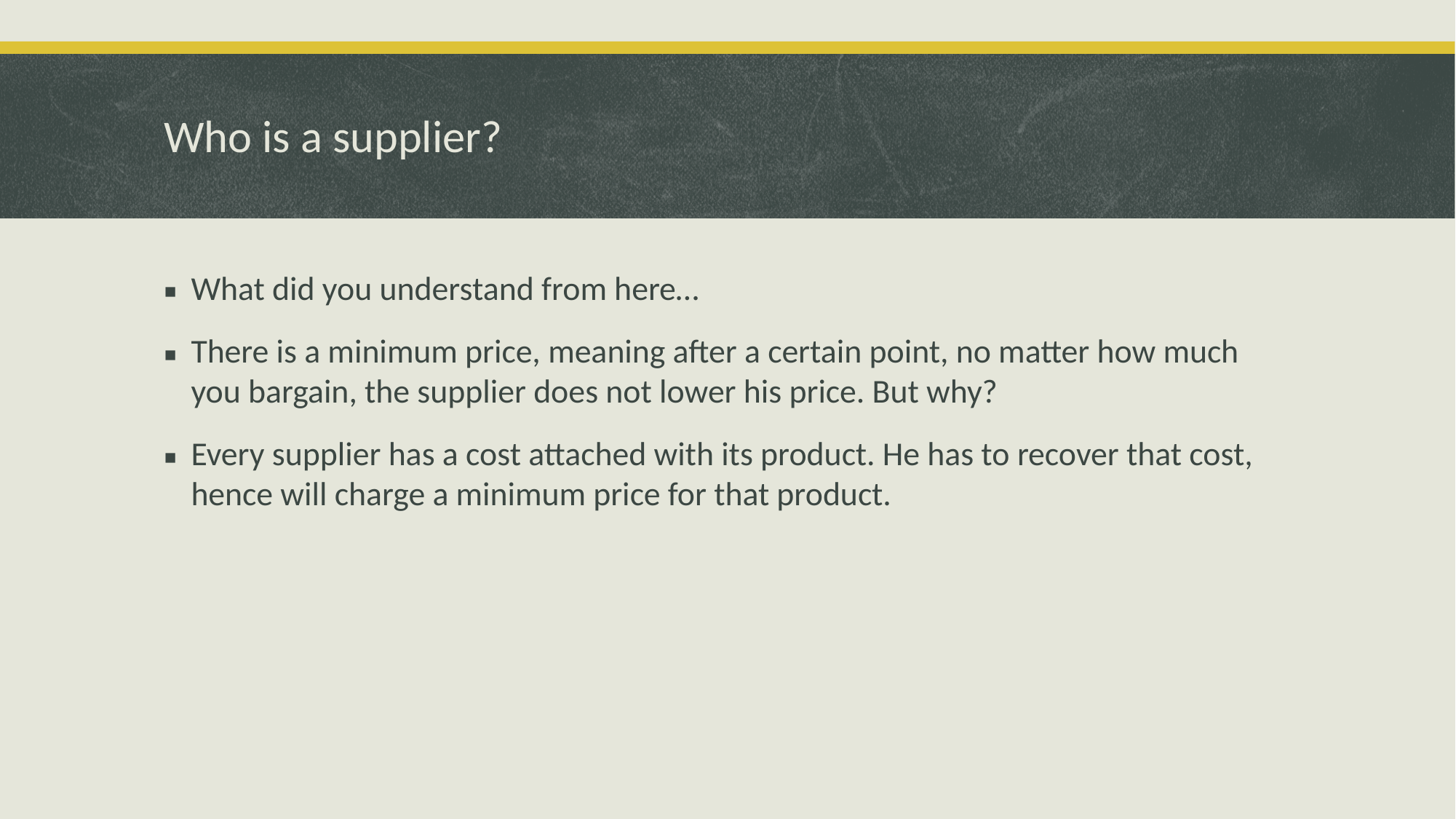

# Who is a supplier?
What did you understand from here…
There is a minimum price, meaning after a certain point, no matter how much you bargain, the supplier does not lower his price. But why?
Every supplier has a cost attached with its product. He has to recover that cost, hence will charge a minimum price for that product.